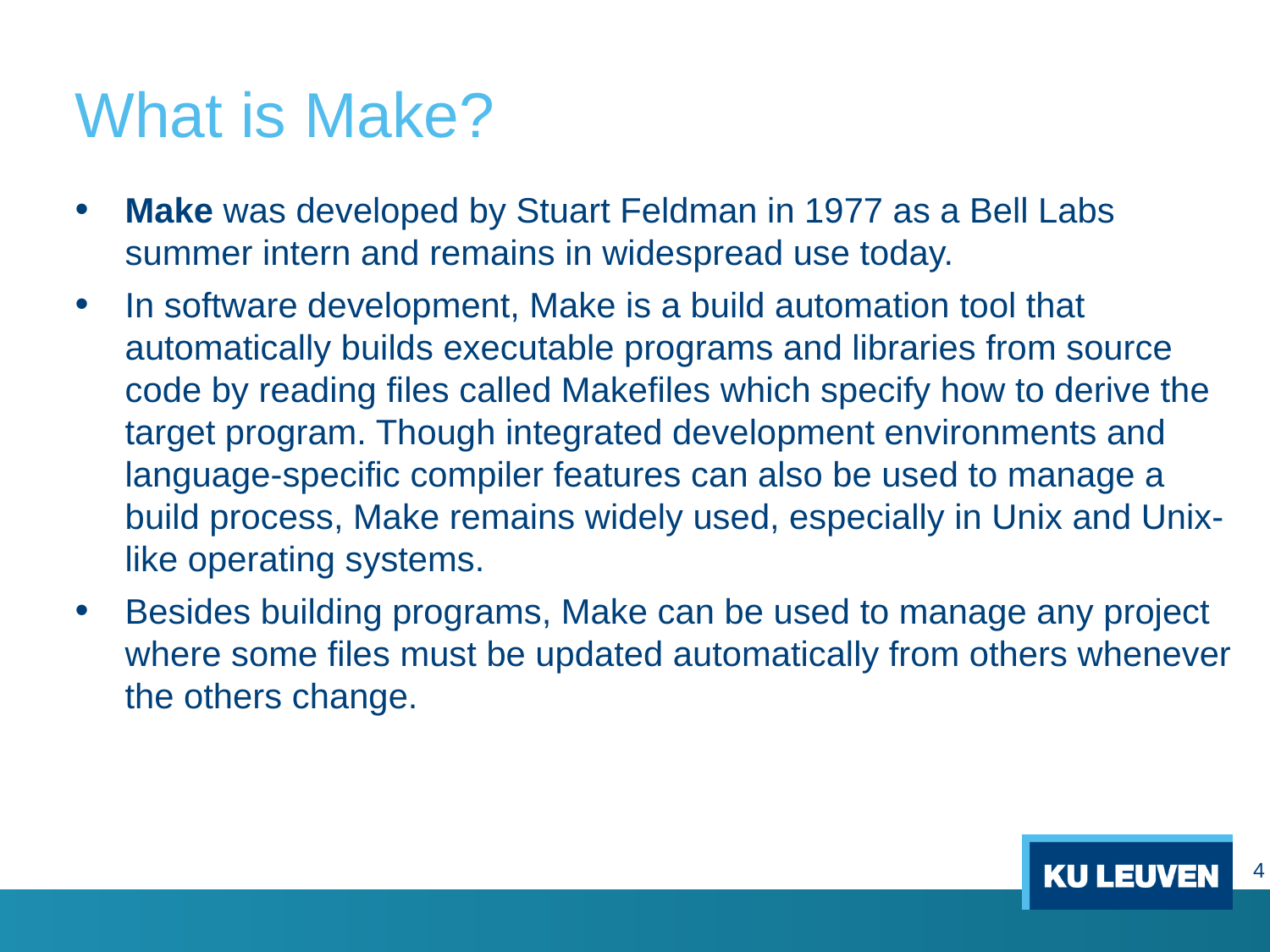

# What is Make?
Make was developed by Stuart Feldman in 1977 as a Bell Labs summer intern and remains in widespread use today.
In software development, Make is a build automation tool that automatically builds executable programs and libraries from source code by reading files called Makefiles which specify how to derive the target program. Though integrated development environments and language-specific compiler features can also be used to manage a build process, Make remains widely used, especially in Unix and Unix-like operating systems.
Besides building programs, Make can be used to manage any project where some files must be updated automatically from others whenever the others change.
4